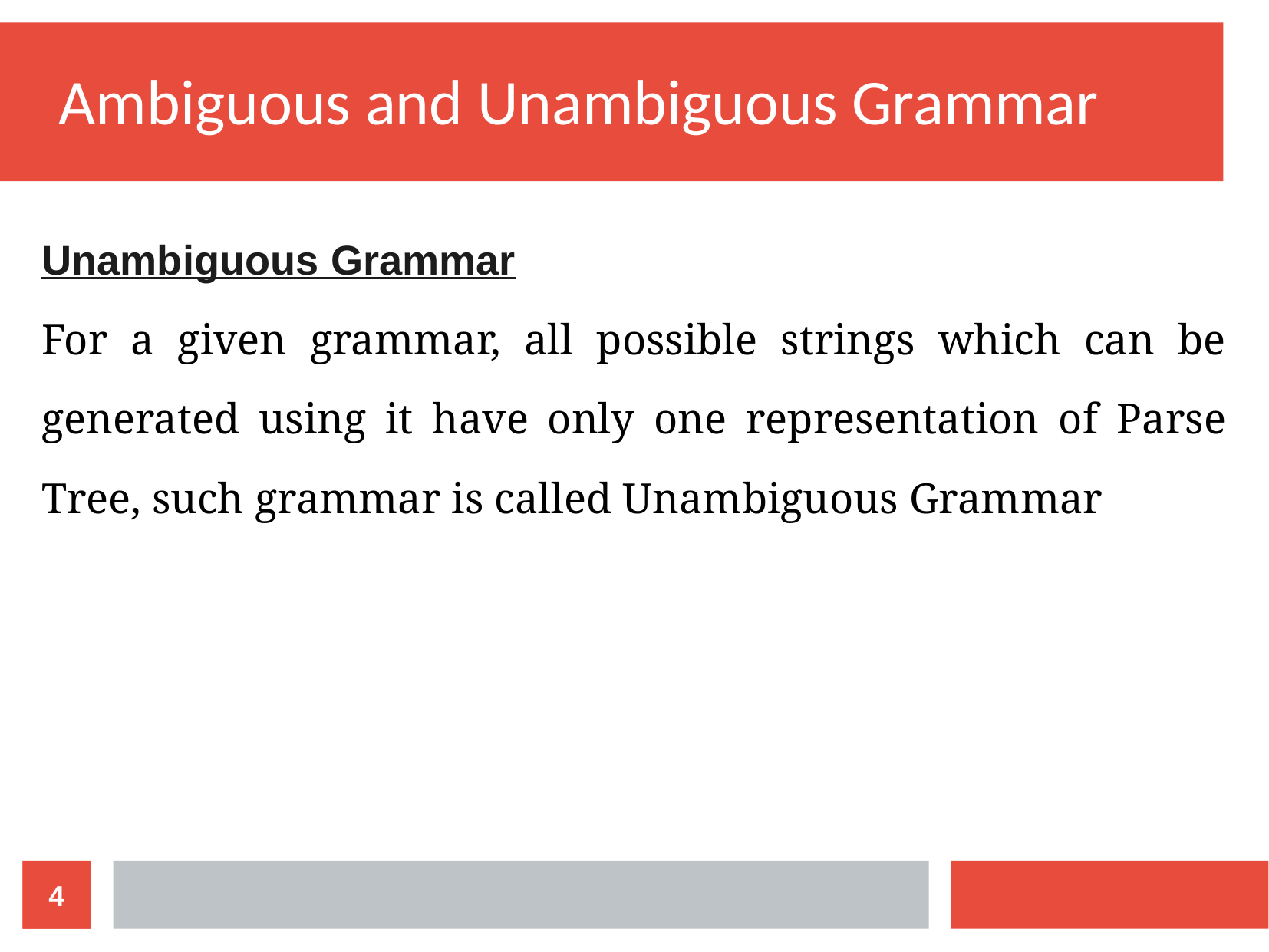

Ambiguous and Unambiguous Grammar
Unambiguous Grammar
For a given grammar, all possible strings which can be generated using it have only one representation of Parse Tree, such grammar is called Unambiguous Grammar
4